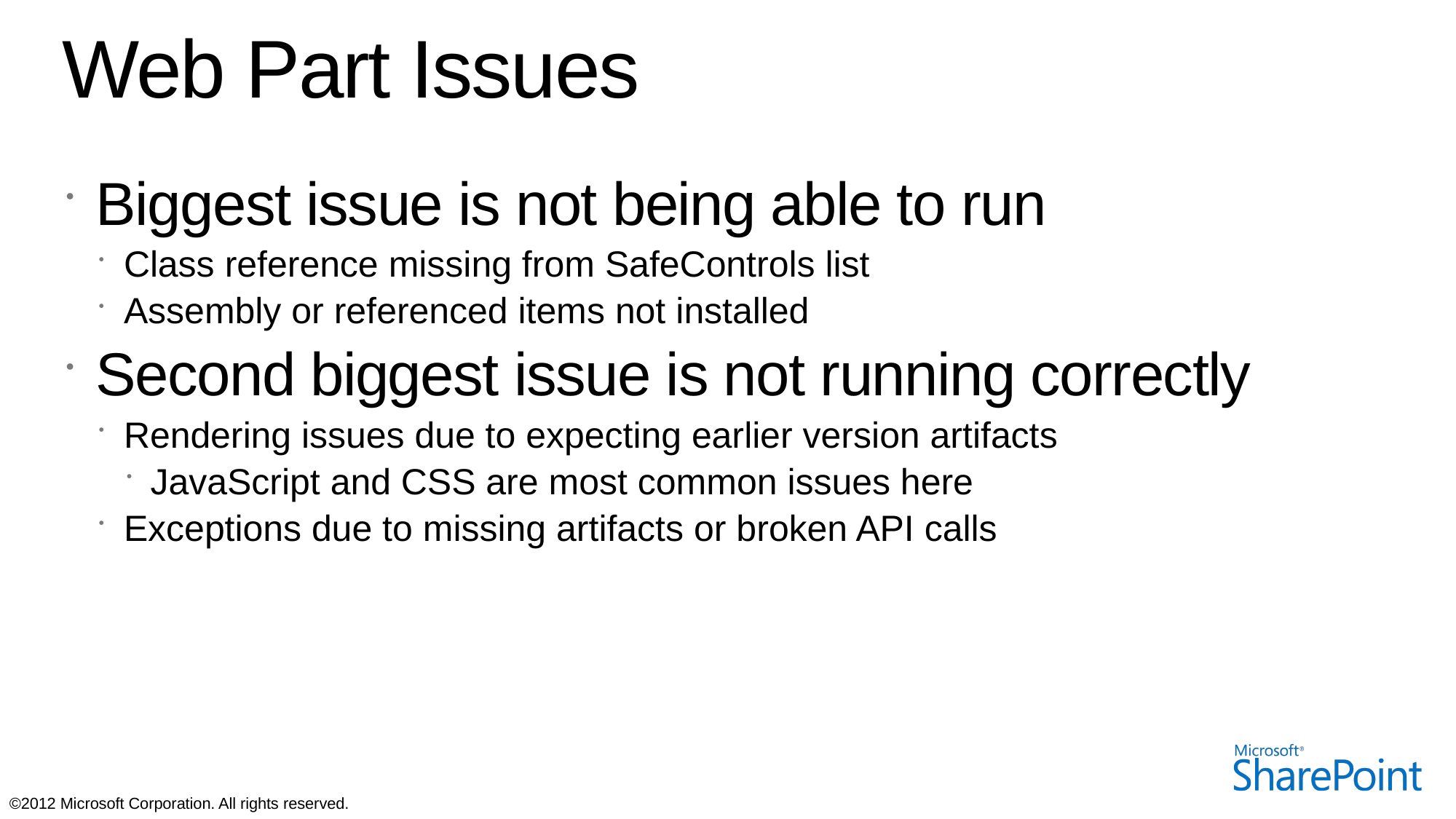

# Web Part Issues
Biggest issue is not being able to run
Class reference missing from SafeControls list
Assembly or referenced items not installed
Second biggest issue is not running correctly
Rendering issues due to expecting earlier version artifacts
JavaScript and CSS are most common issues here
Exceptions due to missing artifacts or broken API calls